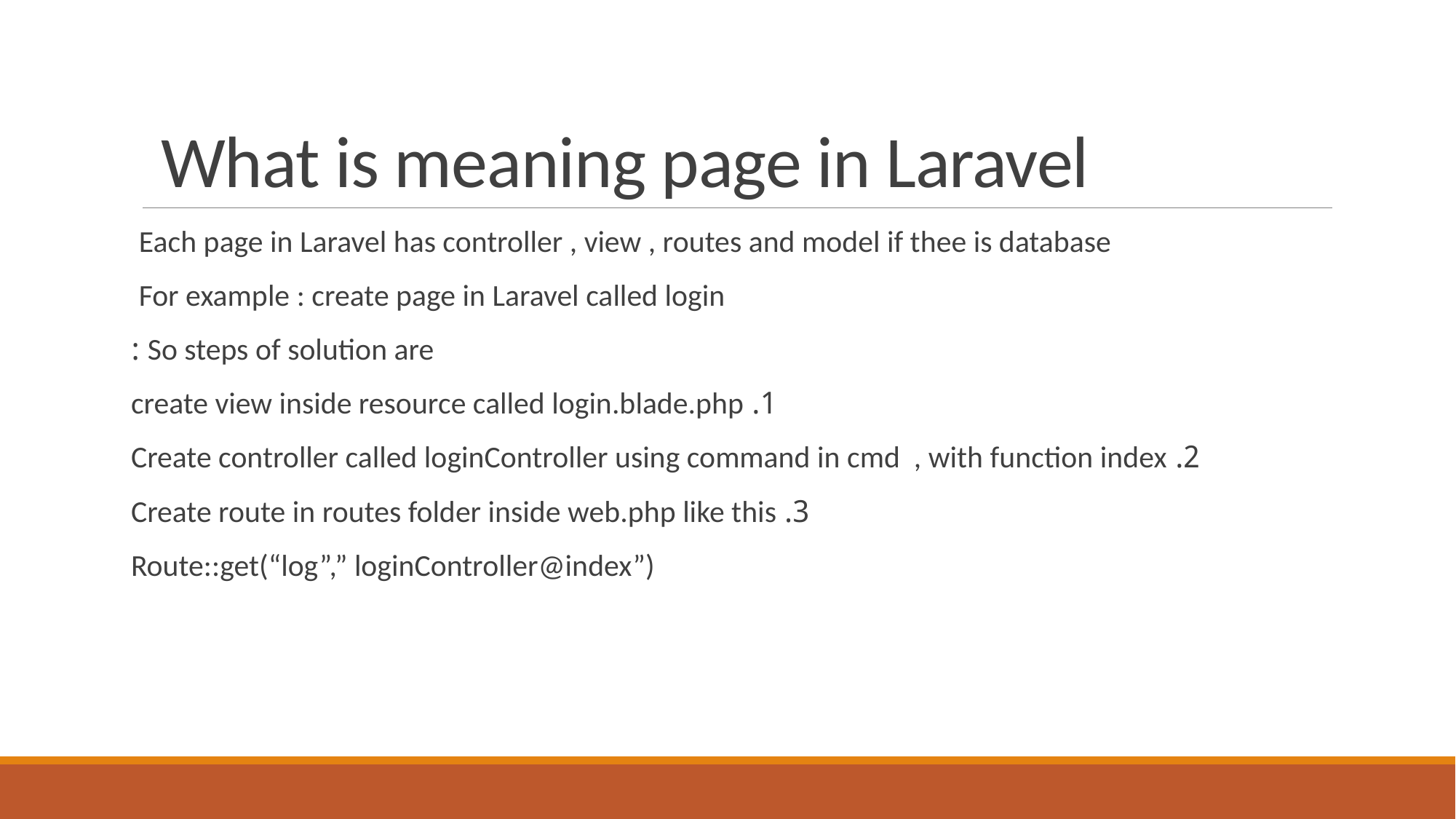

# What is meaning page in Laravel
Each page in Laravel has controller , view , routes and model if thee is database
For example : create page in Laravel called login
So steps of solution are :
1. create view inside resource called login.blade.php
2. Create controller called loginController using command in cmd  , with function index
3. Create route in routes folder inside web.php like this
Route::get(“log”,” loginController@index”)